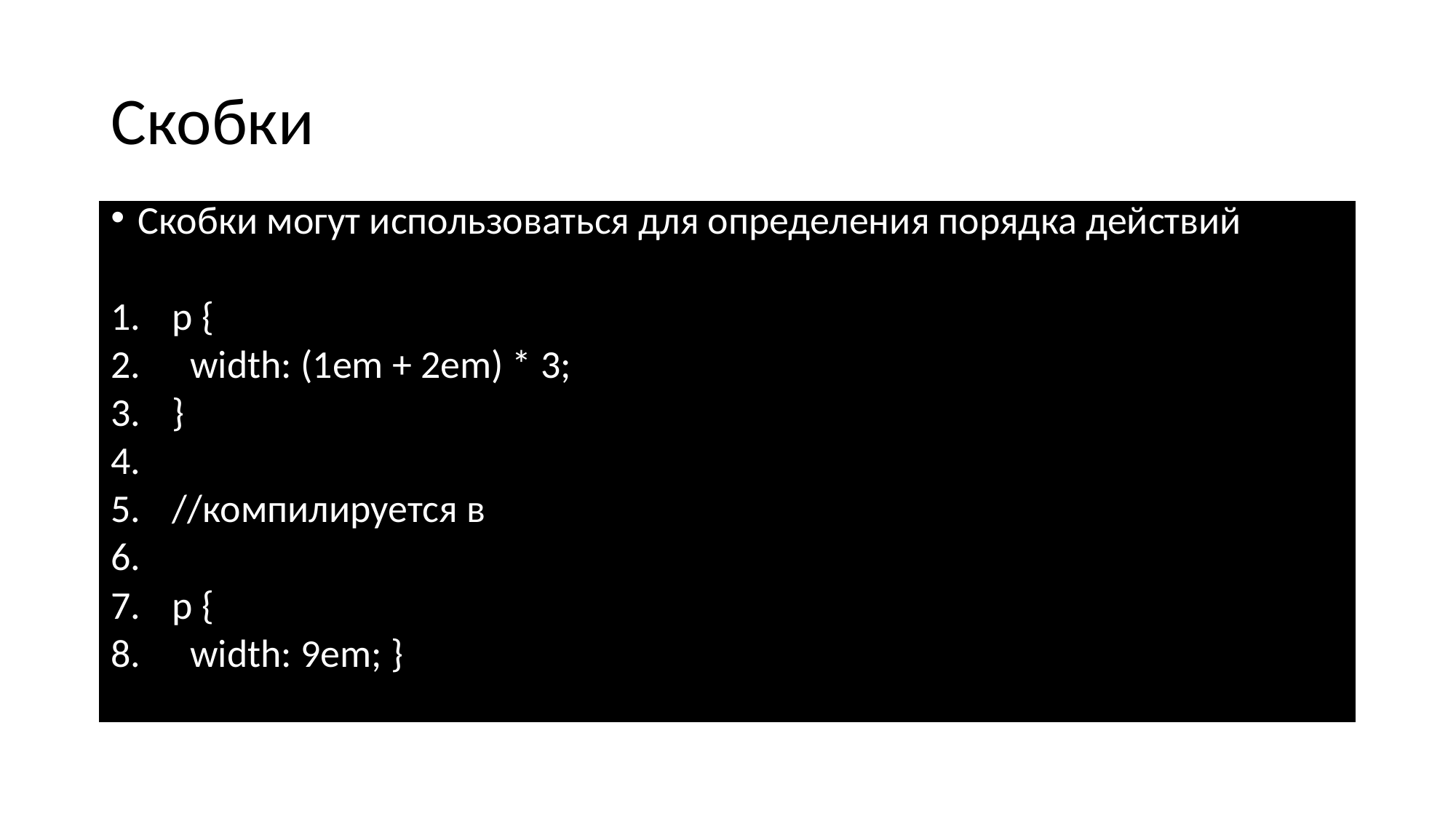

# Скобки
Скобки могут использоваться для определения порядка действий

p {
  width: (1em + 2em) * 3;
}

//компилируется в

p {
  width: 9em; }